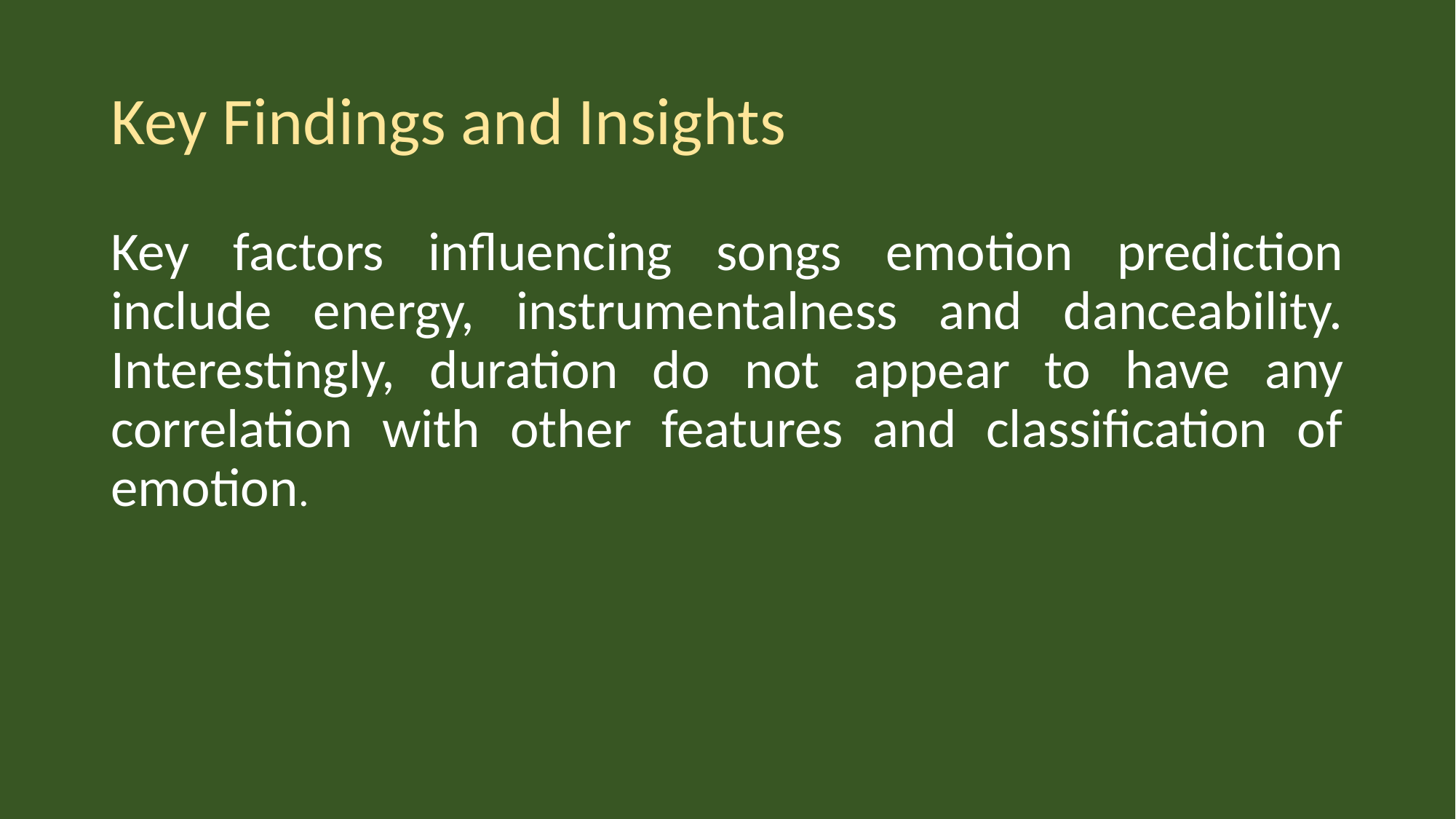

# Key Findings and Insights
Key factors influencing songs emotion prediction include energy, instrumentalness and danceability. Interestingly, duration do not appear to have any correlation with other features and classification of emotion.